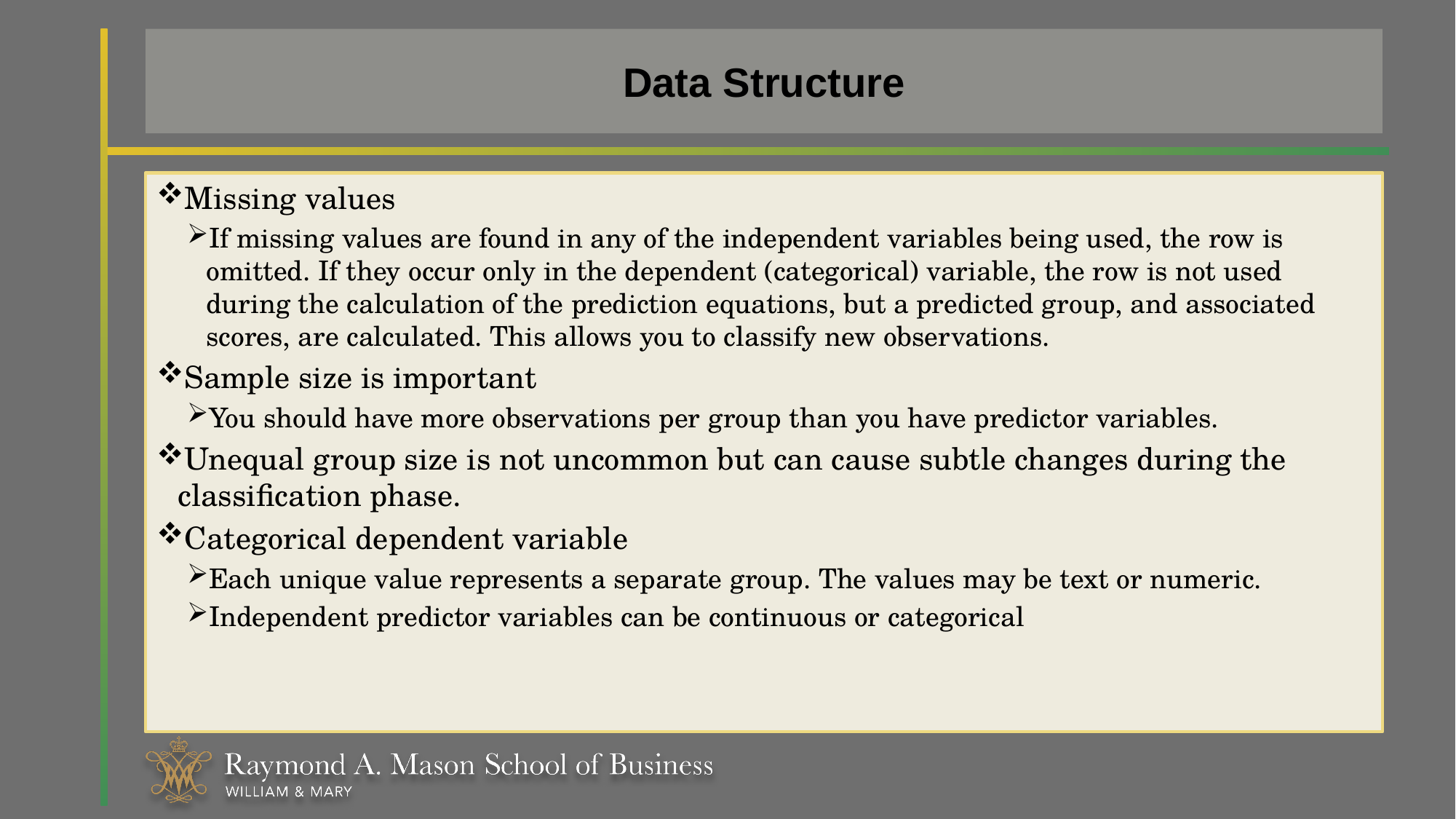

# Data Structure
Missing values
If missing values are found in any of the independent variables being used, the row is omitted. If they occur only in the dependent (categorical) variable, the row is not used during the calculation of the prediction equations, but a predicted group, and associated scores, are calculated. This allows you to classify new observations.
Sample size is important
You should have more observations per group than you have predictor variables.
Unequal group size is not uncommon but can cause subtle changes during the classification phase.
Categorical dependent variable
Each unique value represents a separate group. The values may be text or numeric.
Independent predictor variables can be continuous or categorical